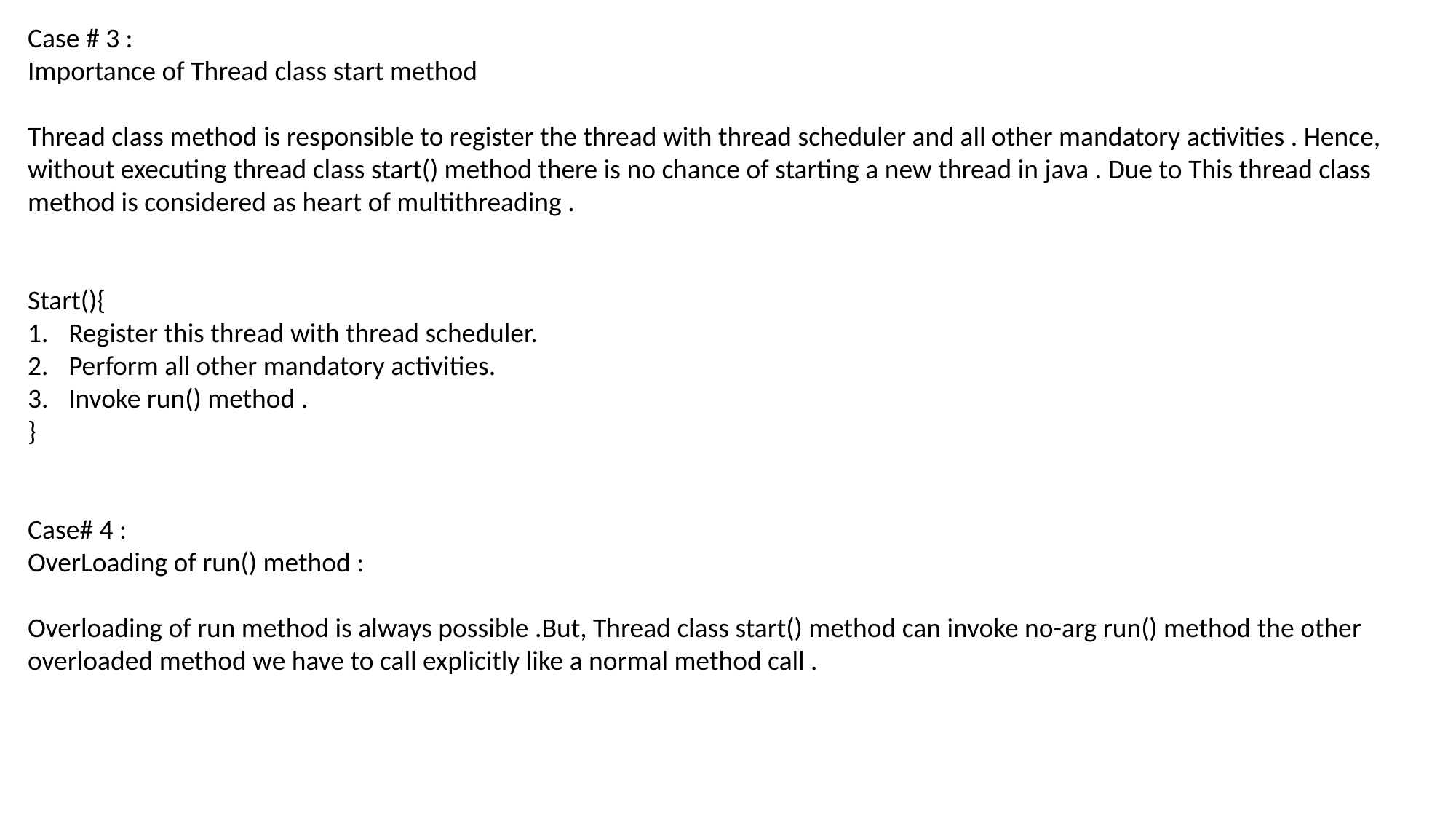

Case # 3 :
Importance of Thread class start method

Thread class method is responsible to register the thread with thread scheduler and all other mandatory activities . Hence, without executing thread class start() method there is no chance of starting a new thread in java . Due to This thread class method is considered as heart of multithreading .

Start(){
Register this thread with thread scheduler.
Perform all other mandatory activities.
Invoke run() method .
}

Case# 4 :
OverLoading of run() method :

Overloading of run method is always possible .But, Thread class start() method can invoke no-arg run() method the other overloaded method we have to call explicitly like a normal method call .